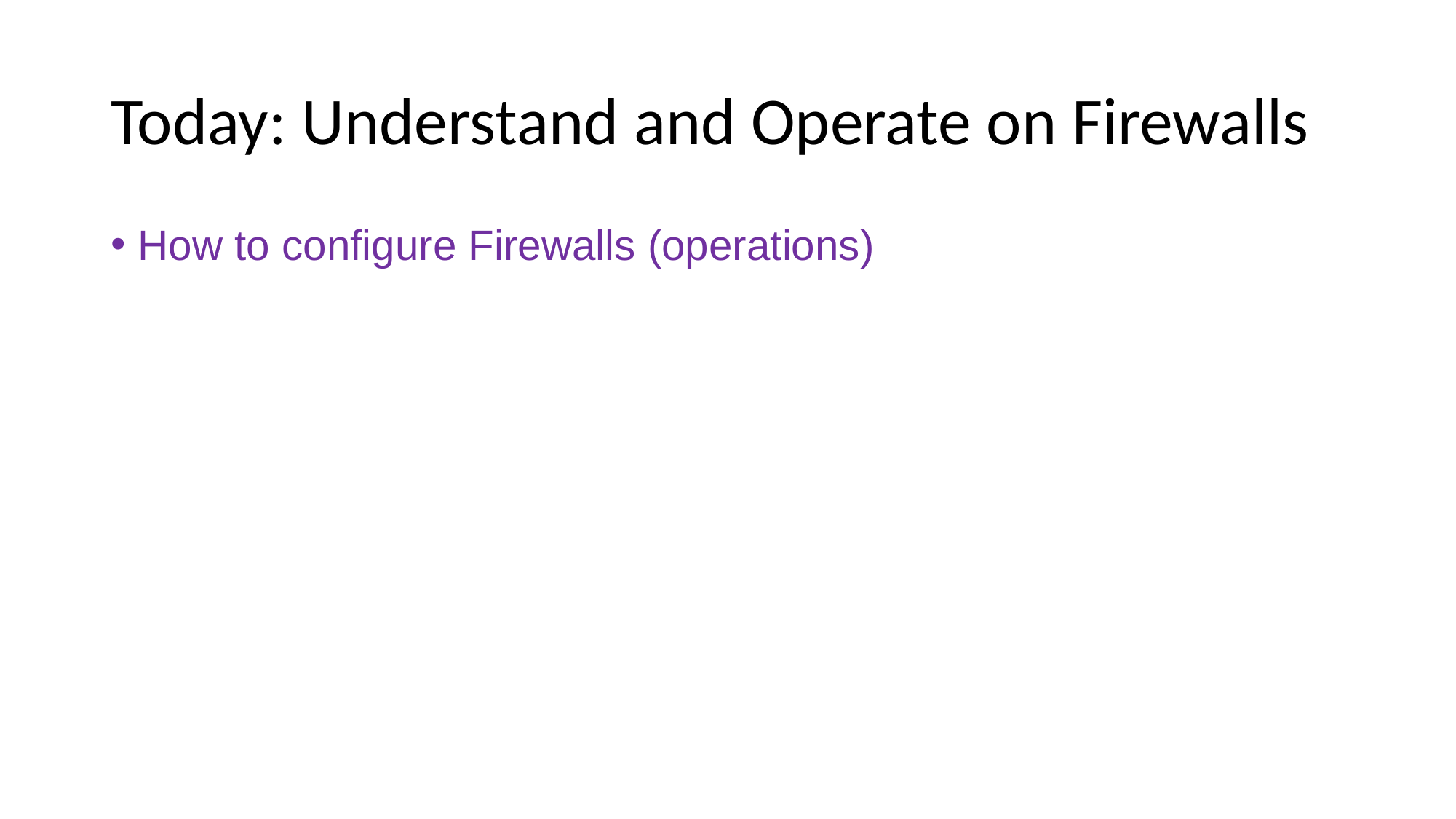

# Today: Understand and Operate on Firewalls
How to configure Firewalls (operations)